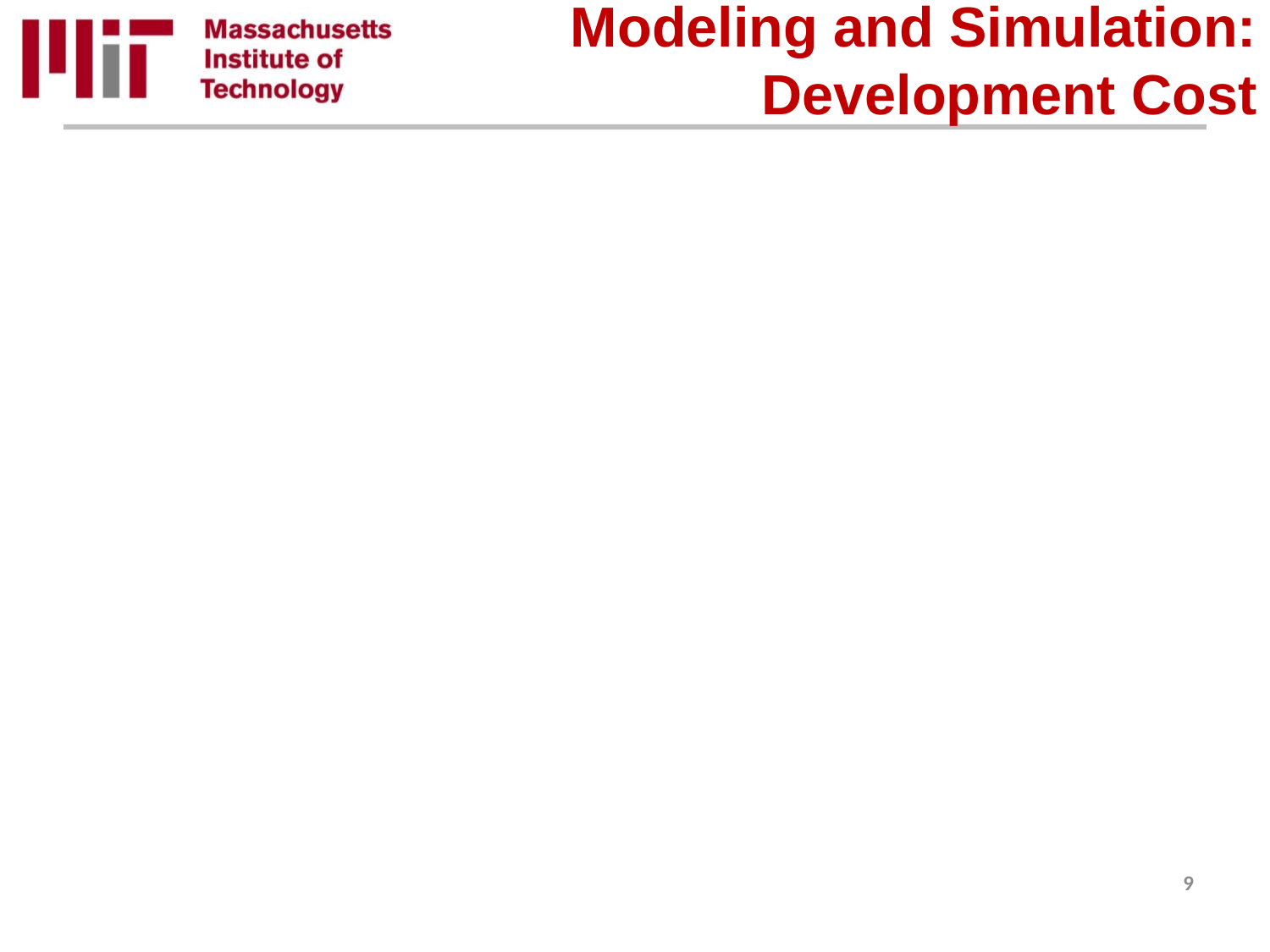

# Modeling and Simulation: Development Cost
9